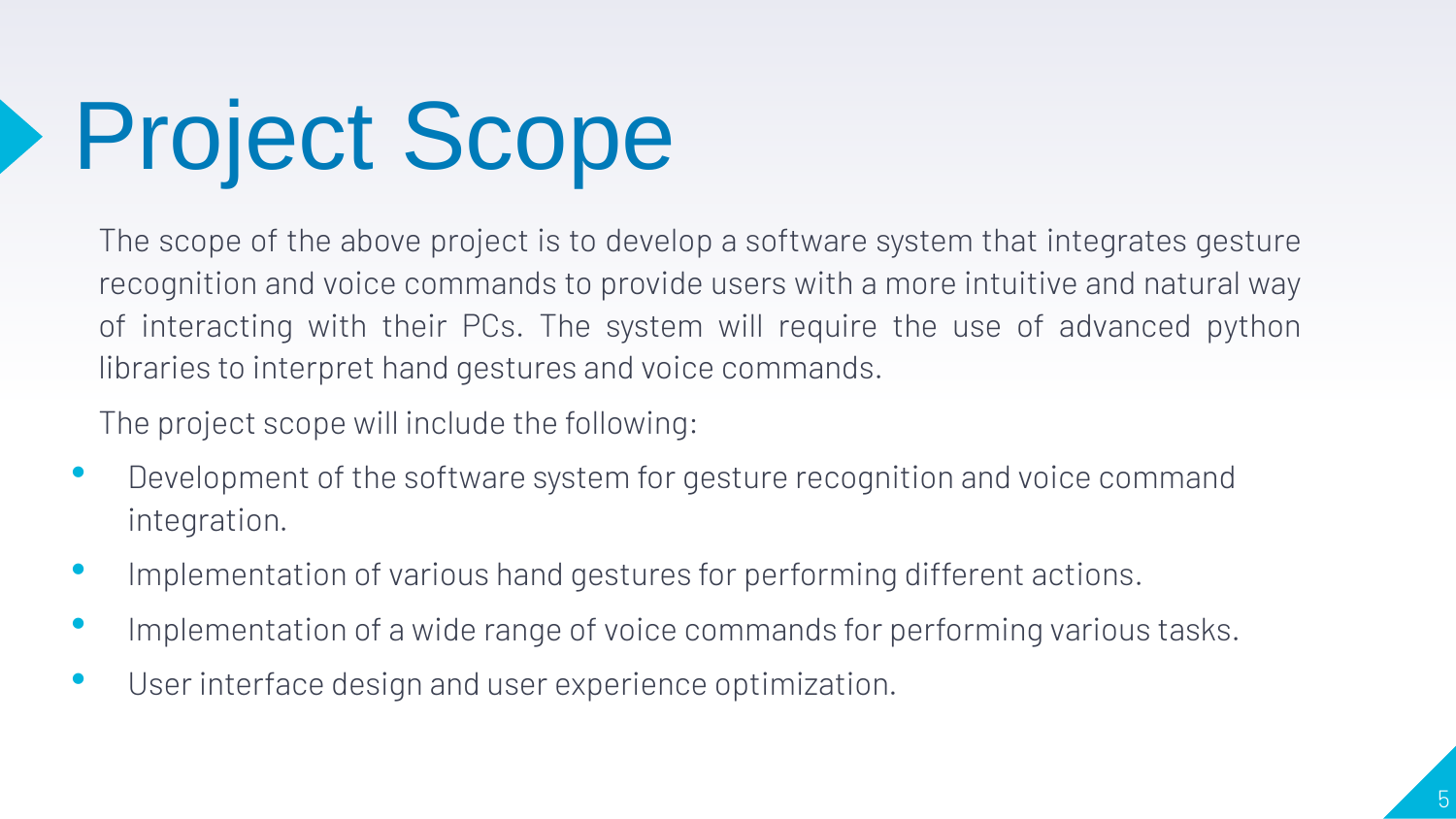

# Project Scope
The scope of the above project is to develop a software system that integrates gesture recognition and voice commands to provide users with a more intuitive and natural way of interacting with their PCs. The system will require the use of advanced python libraries to interpret hand gestures and voice commands.
The project scope will include the following:
Development of the software system for gesture recognition and voice command integration.
Implementation of various hand gestures for performing different actions.
Implementation of a wide range of voice commands for performing various tasks.
User interface design and user experience optimization.

5